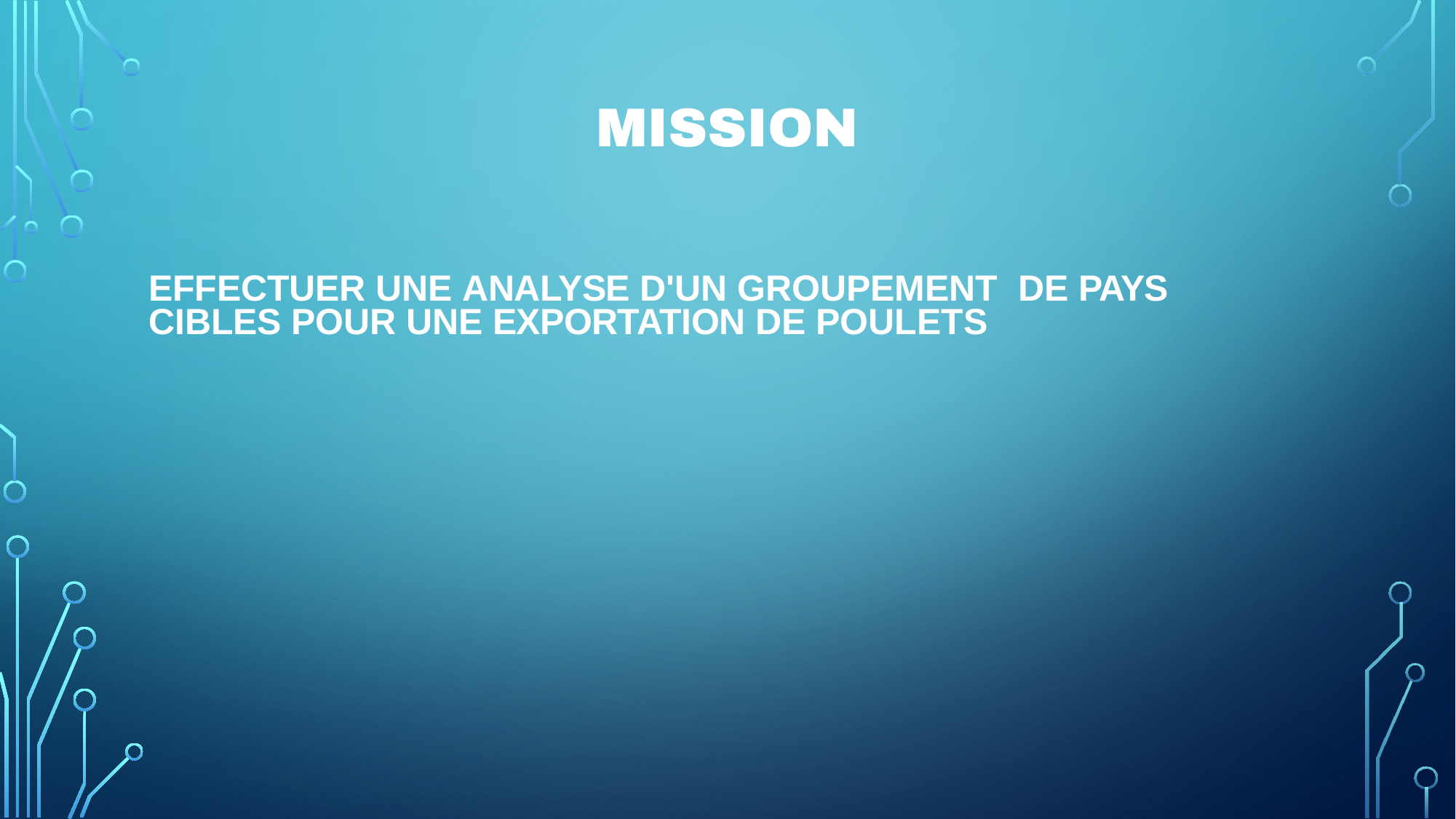

# MISSION
EFFECTUER UNE ANALYSE D'UN GROUPEMENT  DE PAYS CIBLES POUR UNE EXPORTATION DE POULETS